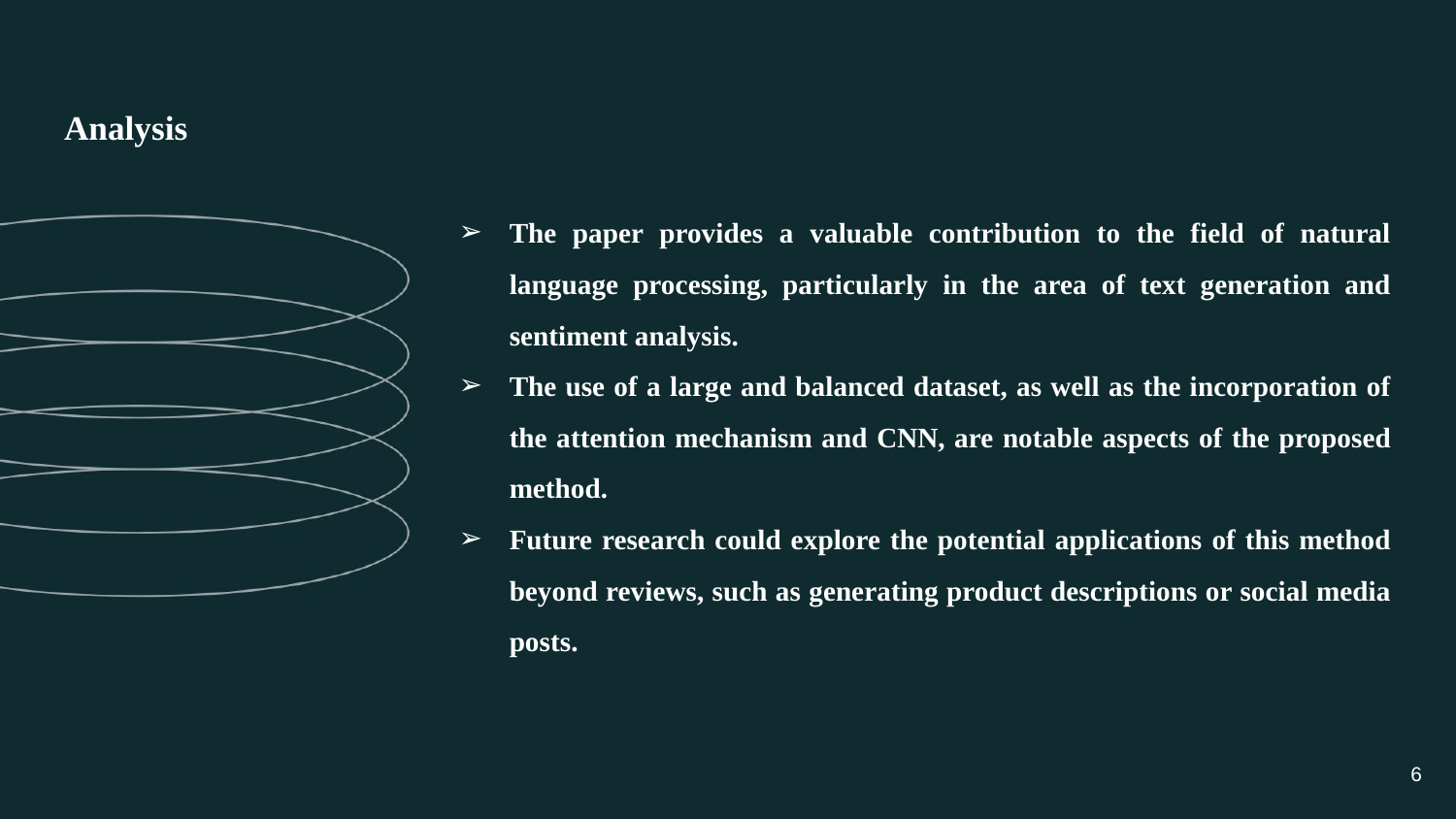

# Analysis
The paper provides a valuable contribution to the field of natural language processing, particularly in the area of text generation and sentiment analysis.
The use of a large and balanced dataset, as well as the incorporation of the attention mechanism and CNN, are notable aspects of the proposed method.
Future research could explore the potential applications of this method beyond reviews, such as generating product descriptions or social media posts.
6